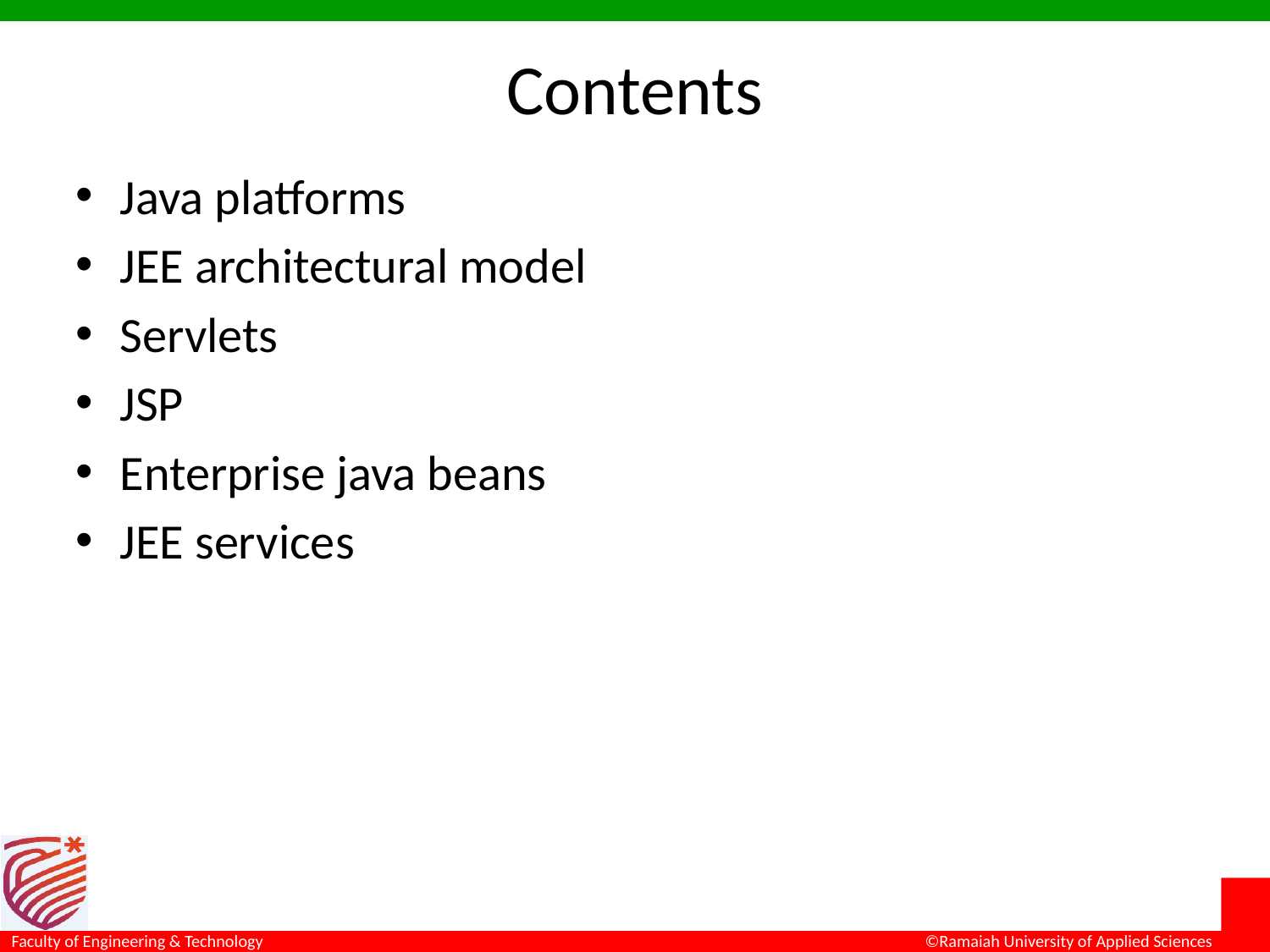

# Contents
Java platforms
JEE architectural model
Servlets
JSP
Enterprise java beans
JEE services